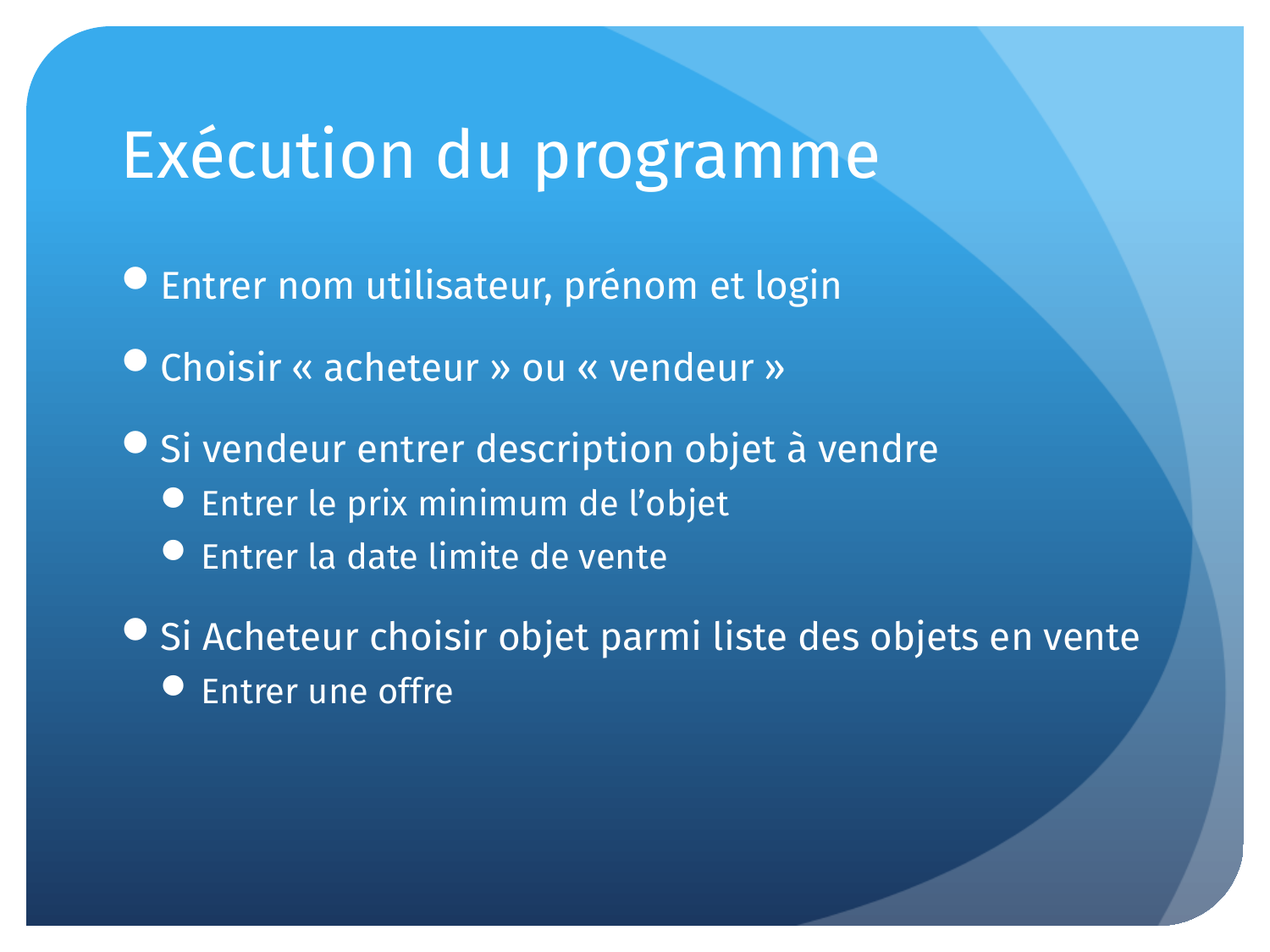

# Exécution du programme
Entrer nom utilisateur, prénom et login
Choisir « acheteur » ou « vendeur »
Si vendeur entrer description objet à vendre
Entrer le prix minimum de l’objet
Entrer la date limite de vente
Si Acheteur choisir objet parmi liste des objets en vente
Entrer une offre